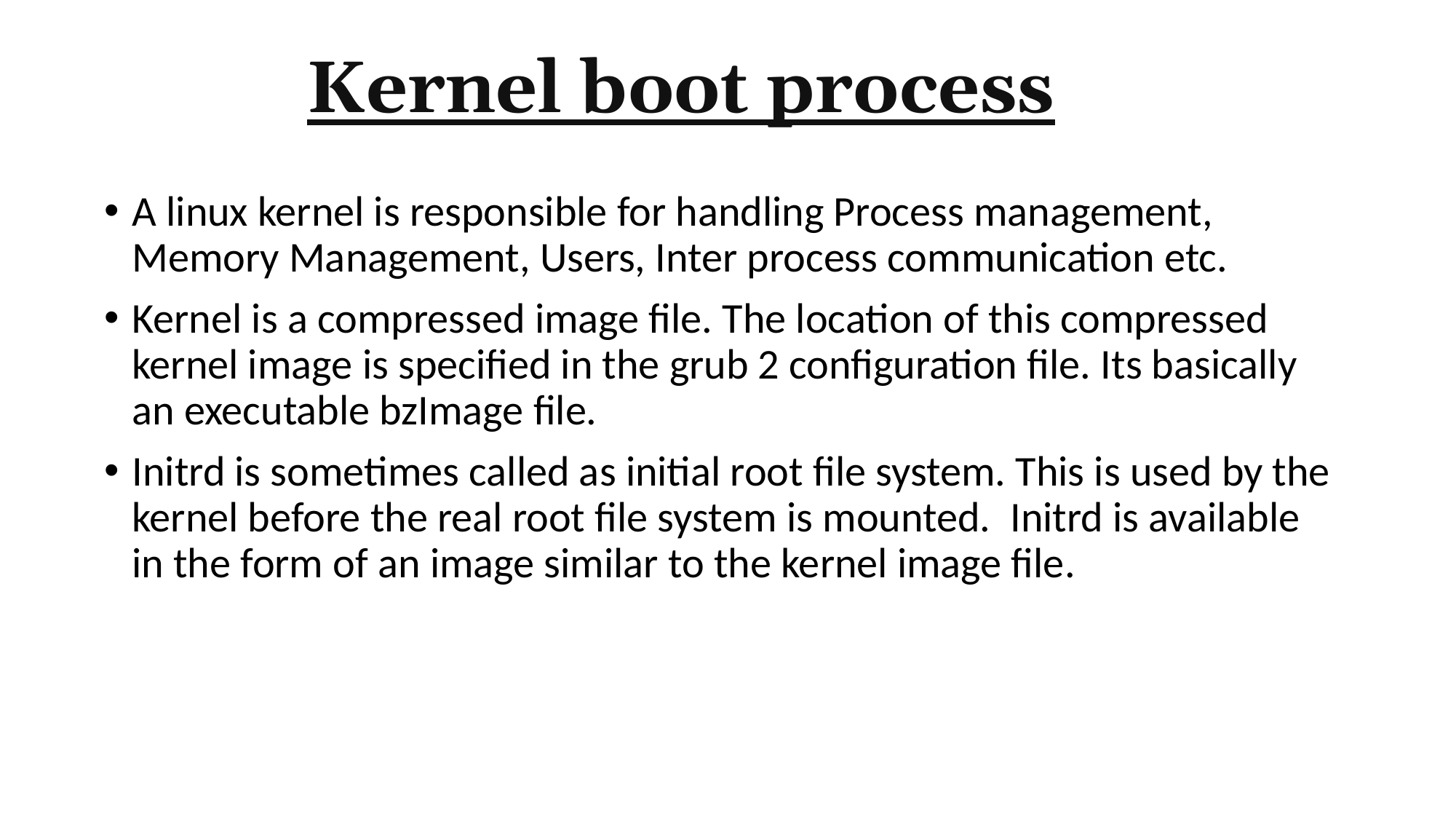

# Kernel boot process
A linux kernel is responsible for handling Process management, Memory Management, Users, Inter process communication etc.
Kernel is a compressed image file. The location of this compressed kernel image is specified in the grub 2 configuration file. Its basically an executable bzImage file.
Initrd is sometimes called as initial root file system. This is used by the kernel before the real root file system is mounted.  Initrd is available in the form of an image similar to the kernel image file.